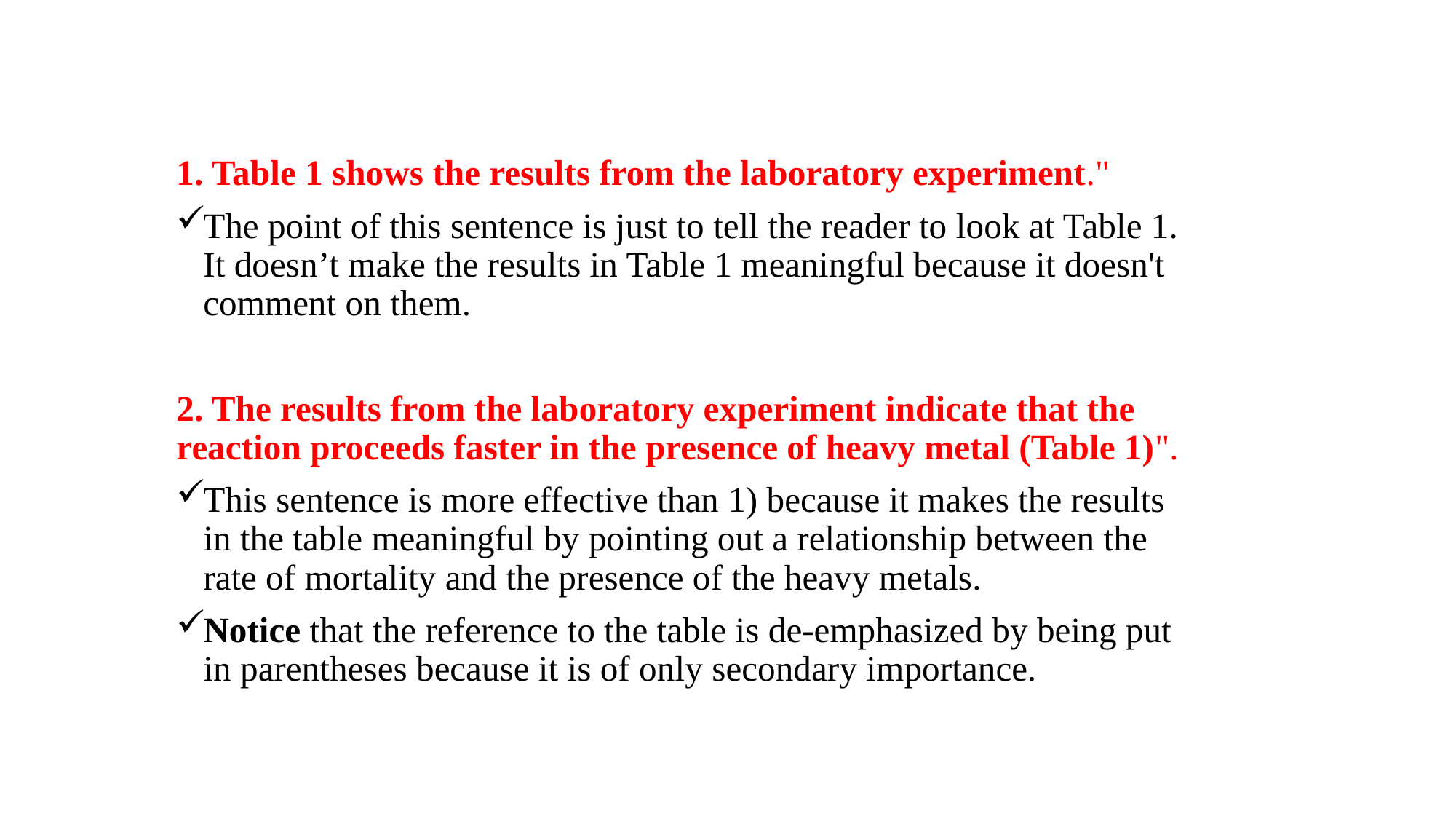

1. Table 1 shows the results from the laboratory experiment."
The point of this sentence is just to tell the reader to look at Table 1. It doesn’t make the results in Table 1 meaningful because it doesn't comment on them.

2. The results from the laboratory experiment indicate that the reaction proceeds faster in the presence of heavy metal (Table 1)".
This sentence is more effective than 1) because it makes the results in the table meaningful by pointing out a relationship between the rate of mortality and the presence of the heavy metals.
Notice that the reference to the table is de-emphasized by being put in parentheses because it is of only secondary importance.